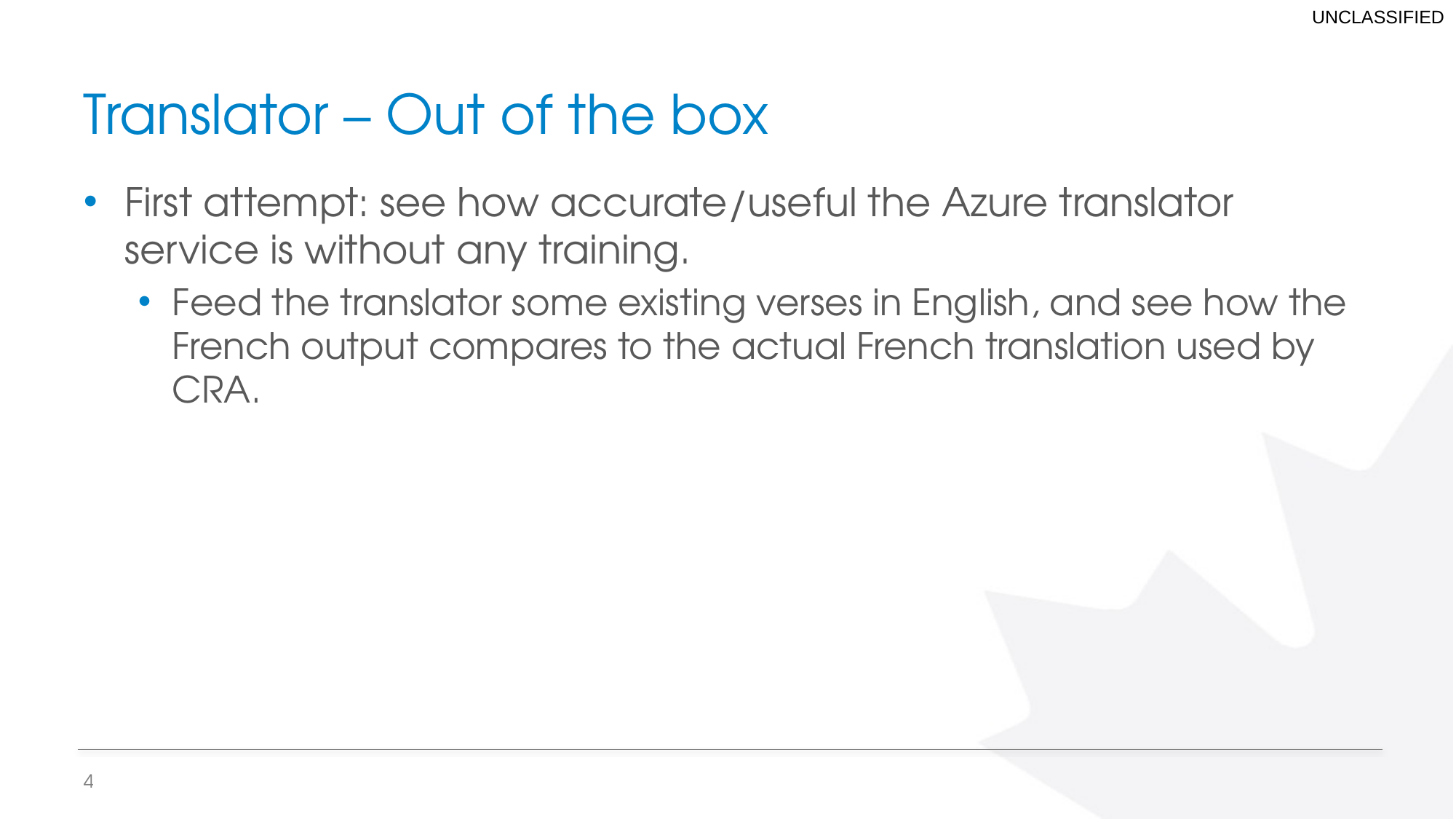

# Translator – Out of the box
First attempt: see how accurate/useful the Azure translator service is without any training.
Feed the translator some existing verses in English, and see how the French output compares to the actual French translation used by CRA.
4